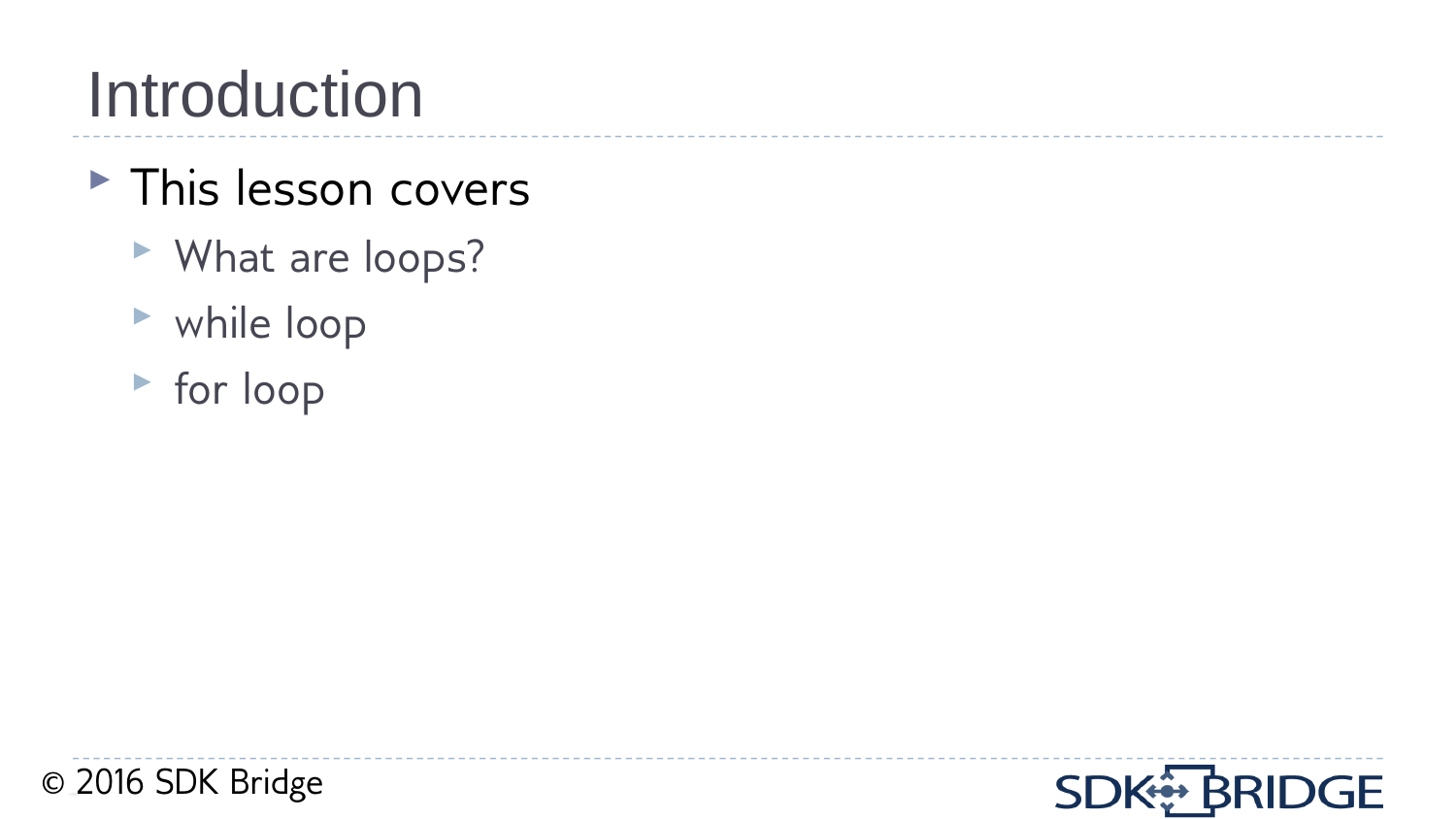

# Introduction
This lesson covers
What are loops?
while loop
for loop